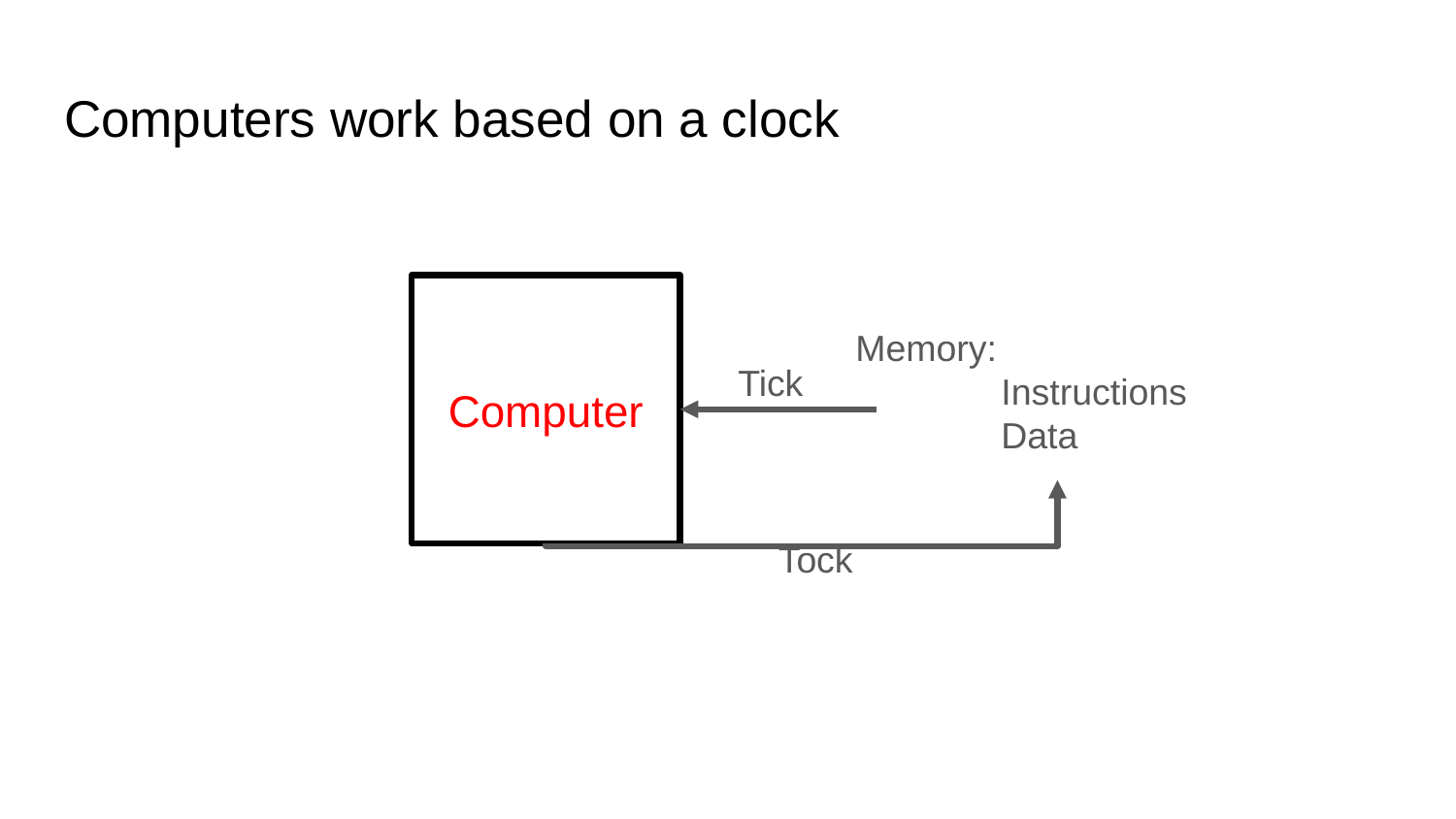

# Computers work based on a clock
Computer
Memory:
	Instructions
	Data
Tick
Tock